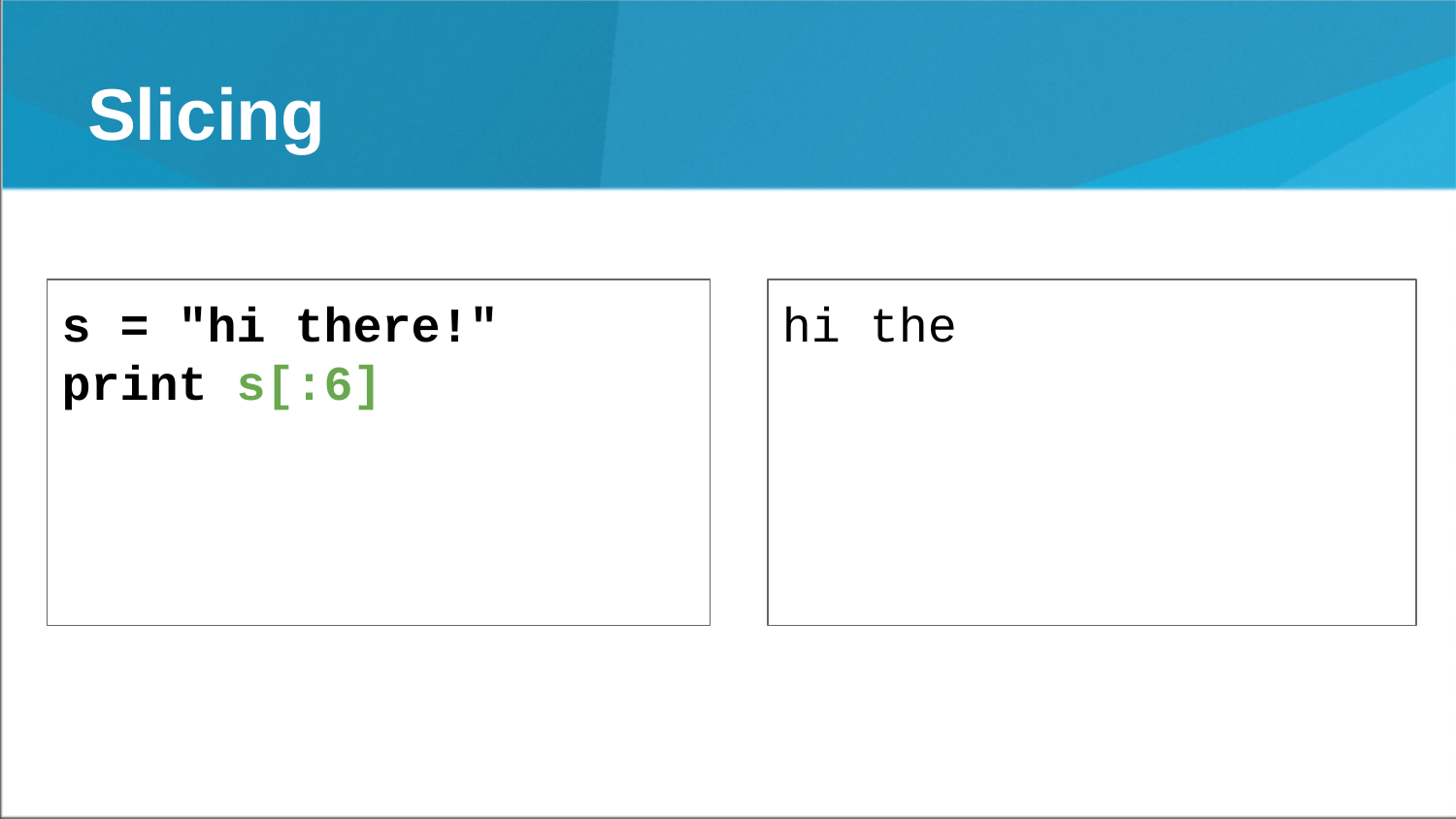

Slicing
s = "hi there!"
print s[:6]
hi the